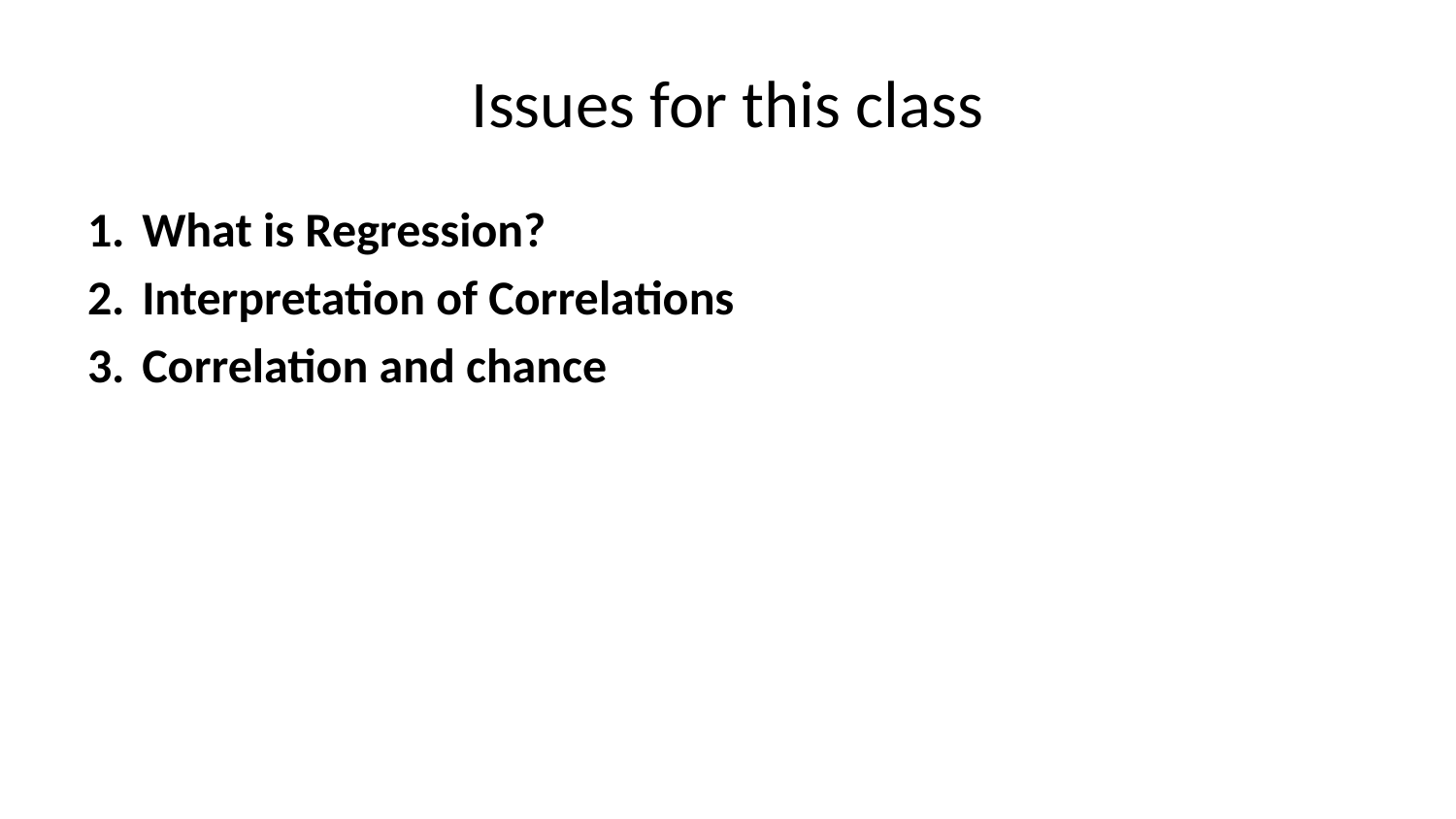

# Issues for this class
What is Regression?
Interpretation of Correlations
Correlation and chance